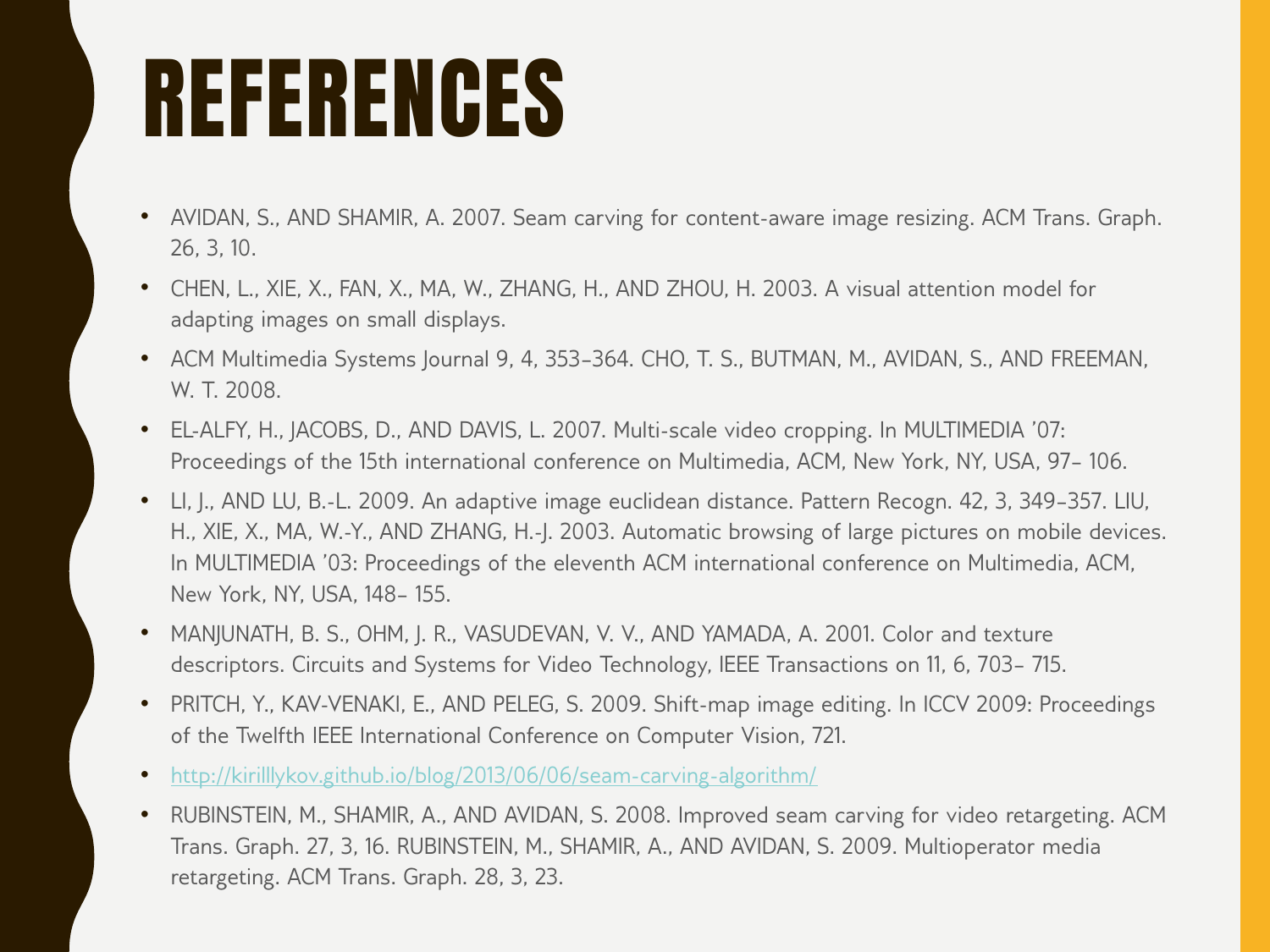

# References
AVIDAN, S., AND SHAMIR, A. 2007. Seam carving for content-aware image resizing. ACM Trans. Graph. 26, 3, 10.
CHEN, L., XIE, X., FAN, X., MA, W., ZHANG, H., AND ZHOU, H. 2003. A visual attention model for adapting images on small displays.
ACM Multimedia Systems Journal 9, 4, 353–364. CHO, T. S., BUTMAN, M., AVIDAN, S., AND FREEMAN, W. T. 2008.
EL-ALFY, H., JACOBS, D., AND DAVIS, L. 2007. Multi-scale video cropping. In MULTIMEDIA ’07: Proceedings of the 15th international conference on Multimedia, ACM, New York, NY, USA, 97– 106.
LI, J., AND LU, B.-L. 2009. An adaptive image euclidean distance. Pattern Recogn. 42, 3, 349–357. LIU, H., XIE, X., MA, W.-Y., AND ZHANG, H.-J. 2003. Automatic browsing of large pictures on mobile devices. In MULTIMEDIA ’03: Proceedings of the eleventh ACM international conference on Multimedia, ACM, New York, NY, USA, 148– 155.
MANJUNATH, B. S., OHM, J. R., VASUDEVAN, V. V., AND YAMADA, A. 2001. Color and texture descriptors. Circuits and Systems for Video Technology, IEEE Transactions on 11, 6, 703– 715.
PRITCH, Y., KAV-VENAKI, E., AND PELEG, S. 2009. Shift-map image editing. In ICCV 2009: Proceedings of the Twelfth IEEE International Conference on Computer Vision, 721.
http://kirilllykov.github.io/blog/2013/06/06/seam-carving-algorithm/
RUBINSTEIN, M., SHAMIR, A., AND AVIDAN, S. 2008. Improved seam carving for video retargeting. ACM Trans. Graph. 27, 3, 16. RUBINSTEIN, M., SHAMIR, A., AND AVIDAN, S. 2009. Multioperator media retargeting. ACM Trans. Graph. 28, 3, 23.